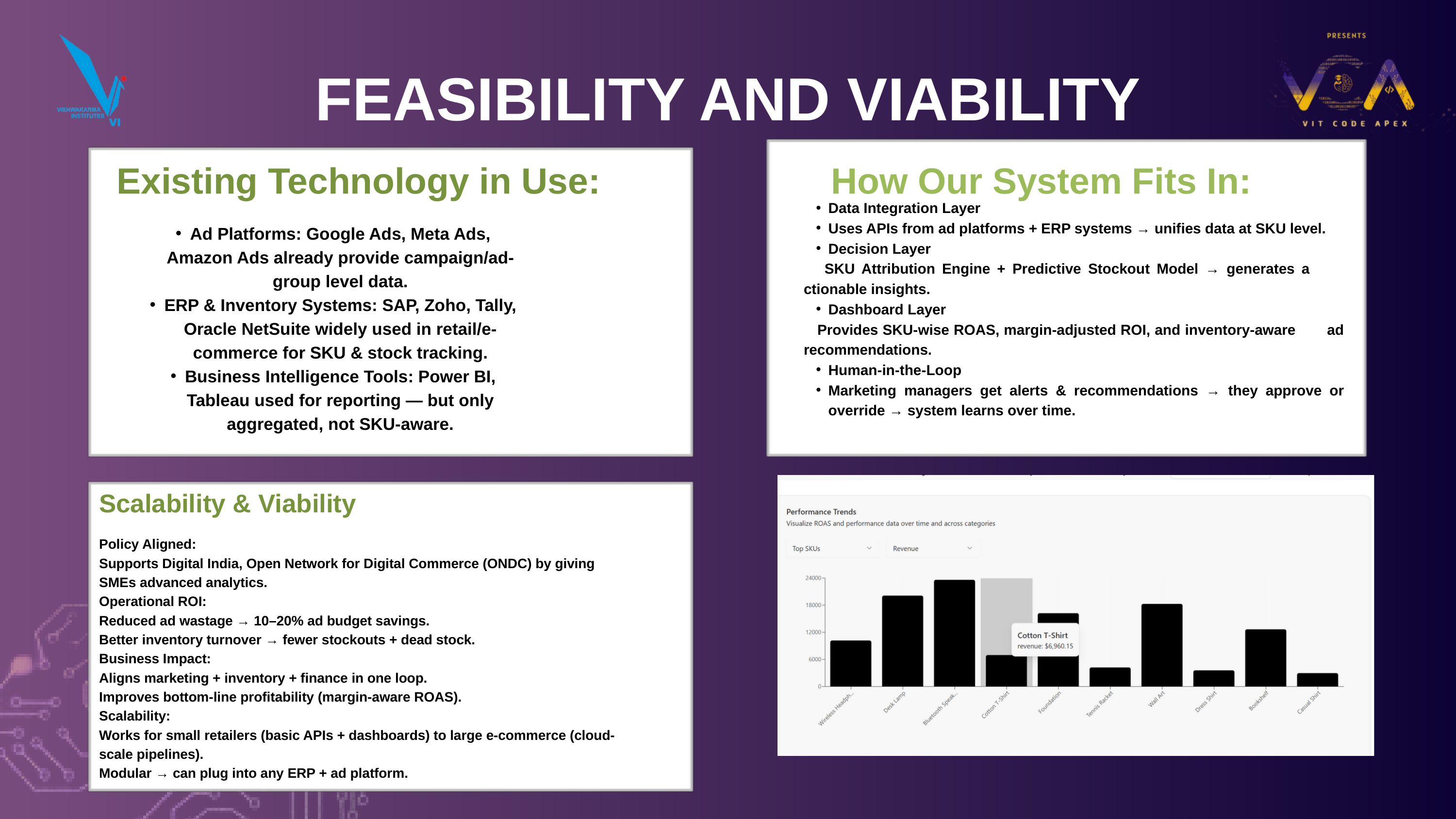

FEASIBILITY AND VIABILITY

Existing Technology in Use:
 How Our System Fits In:
Data Integration Layer
Uses APIs from ad platforms + ERP systems → unifies data at SKU level.
Decision Layer
   SKU Attribution Engine + Predictive Stockout Model → generates a      ctionable insights.
Dashboard Layer
   Provides SKU-wise ROAS, margin-adjusted ROI, and inventory-aware       ad recommendations.
Human-in-the-Loop
Marketing managers get alerts & recommendations → they approve or override → system learns over time.
Ad Platforms: Google Ads, Meta Ads, Amazon Ads already provide campaign/ad-group level data.
ERP & Inventory Systems: SAP, Zoho, Tally, Oracle NetSuite widely used in retail/e-commerce for SKU & stock tracking.
Business Intelligence Tools: Power BI, Tableau used for reporting — but only aggregated, not SKU-aware.

Scalability & Viability
Policy Aligned:
Supports Digital India, Open Network for Digital Commerce (ONDC) by giving SMEs advanced analytics.
Operational ROI:
Reduced ad wastage → 10–20% ad budget savings.
Better inventory turnover → fewer stockouts + dead stock.
Business Impact:
Aligns marketing + inventory + finance in one loop.
Improves bottom-line profitability (margin-aware ROAS).
Scalability:
Works for small retailers (basic APIs + dashboards) to large e-commerce (cloud-scale pipelines).
Modular → can plug into any ERP + ad platform.